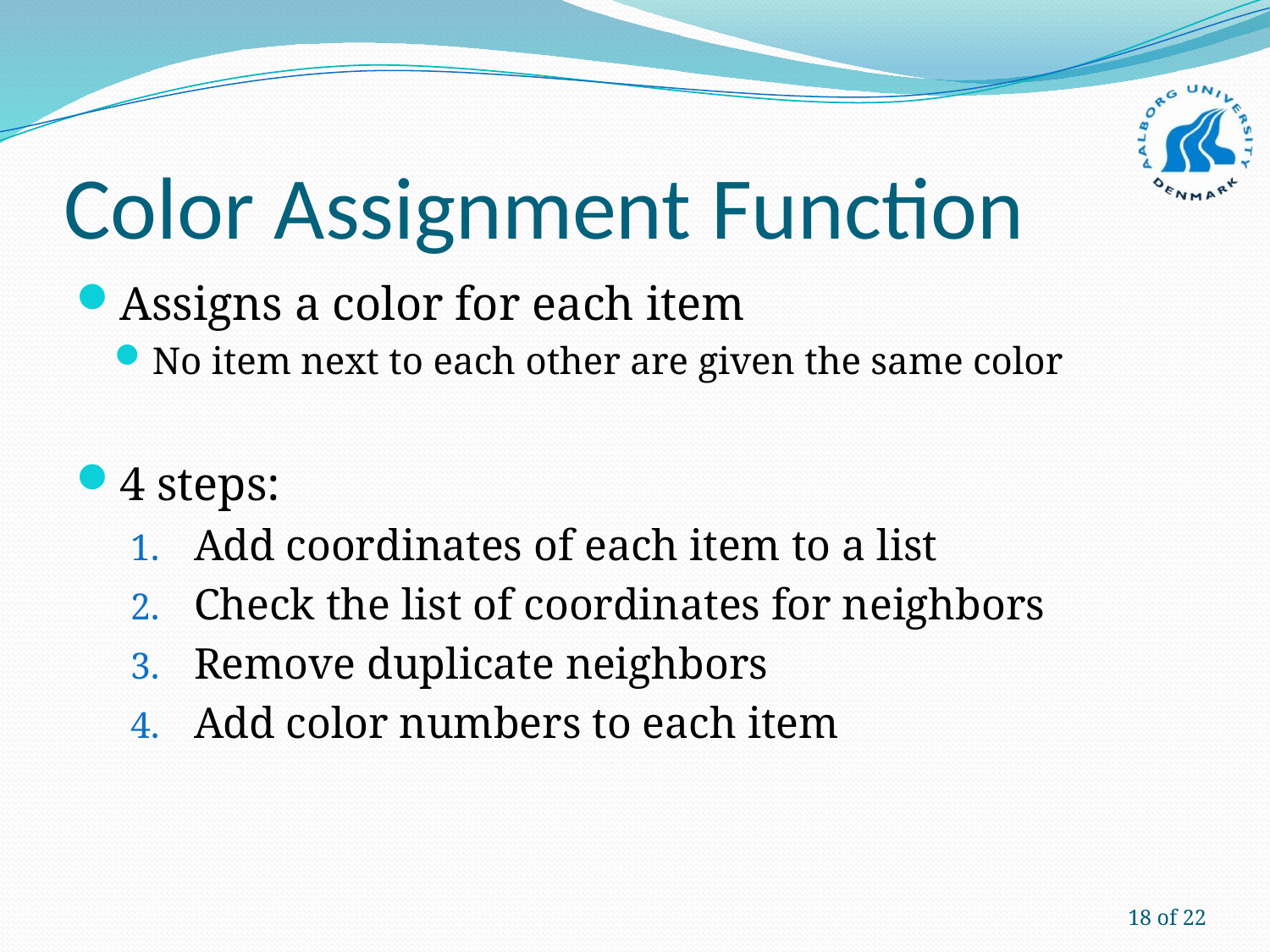

# Color Assignment Function
Assigns a color for each item
No item next to each other are given the same color

4 steps:
Add coordinates of each item to a list
Check the list of coordinates for neighbors
Remove duplicate neighbors
Add color numbers to each item
18